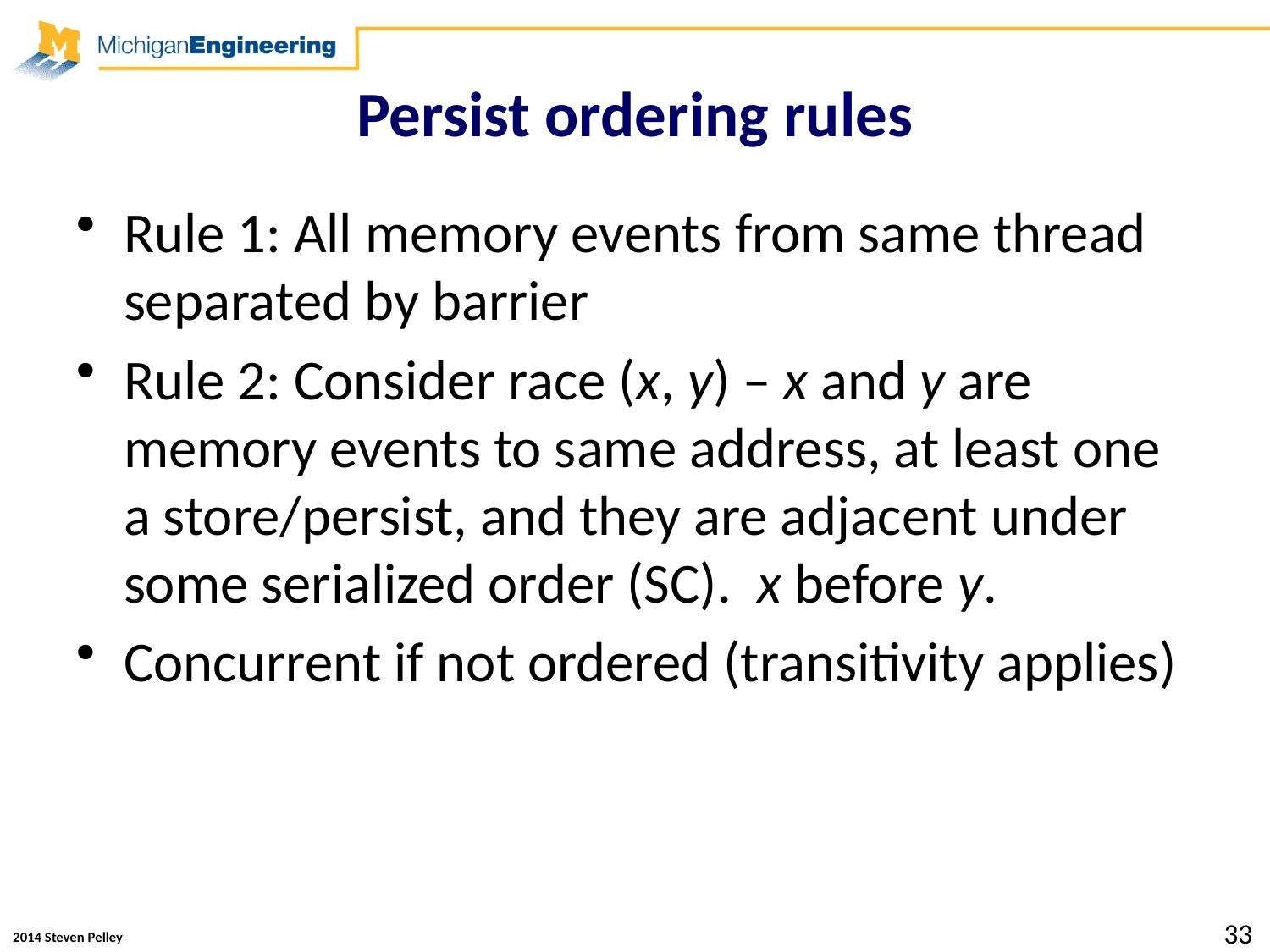

# Persist ordering rules
Rule 1: All memory events from same thread separated by barrier
Rule 2: Consider race (x, y) – x and y are memory events to same address, at least one a store/persist, and they are adjacent under some serialized order (SC).  x before y.
Concurrent if not ordered (transitivity applies)
33